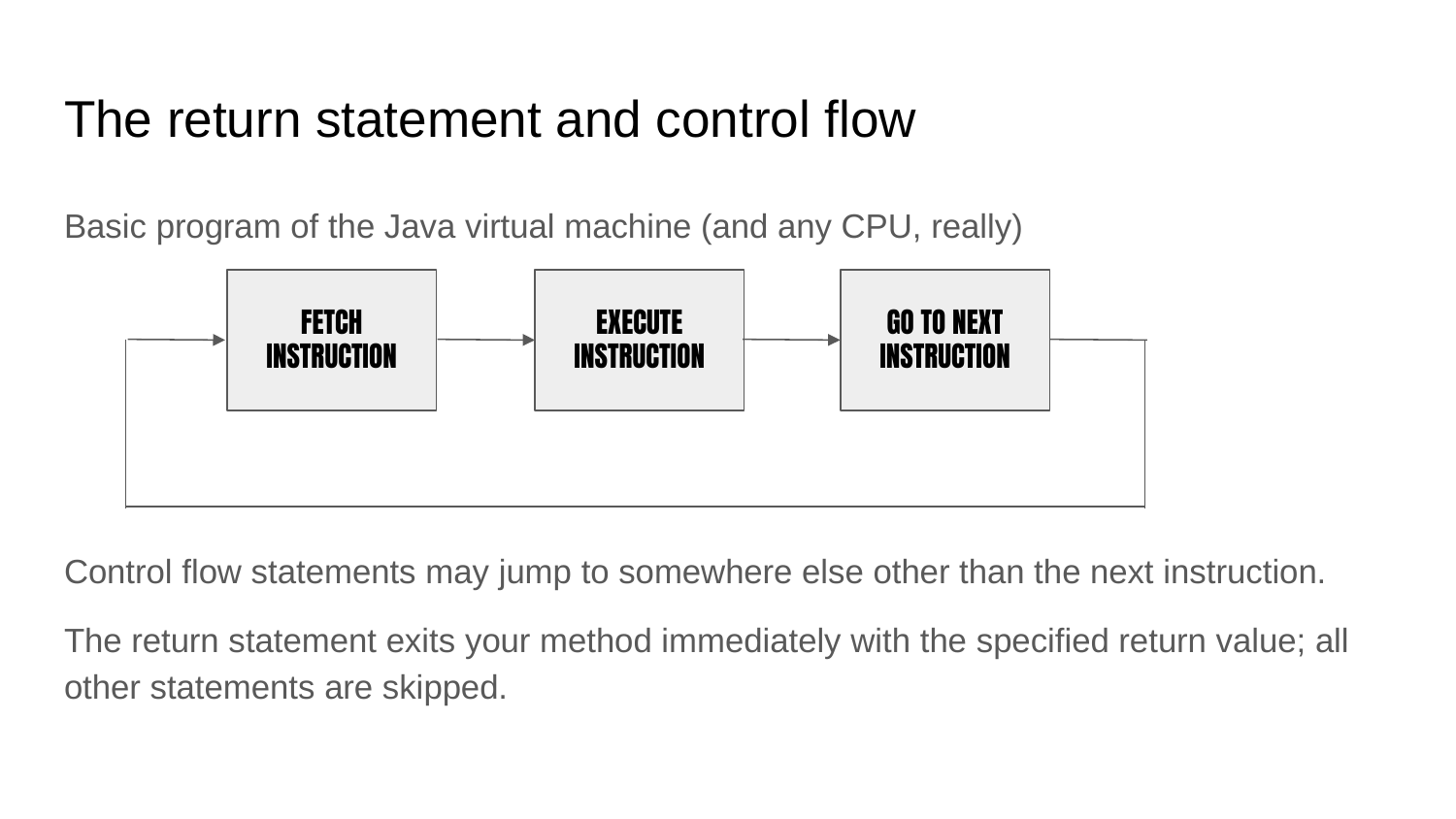

# The return statement and control flow
Basic program of the Java virtual machine (and any CPU, really)

Control flow statements may jump to somewhere else other than the next instruction.
The return statement exits your method immediately with the specified return value; all other statements are skipped.
FETCH INSTRUCTION
EXECUTE INSTRUCTION
GO TO NEXT INSTRUCTION